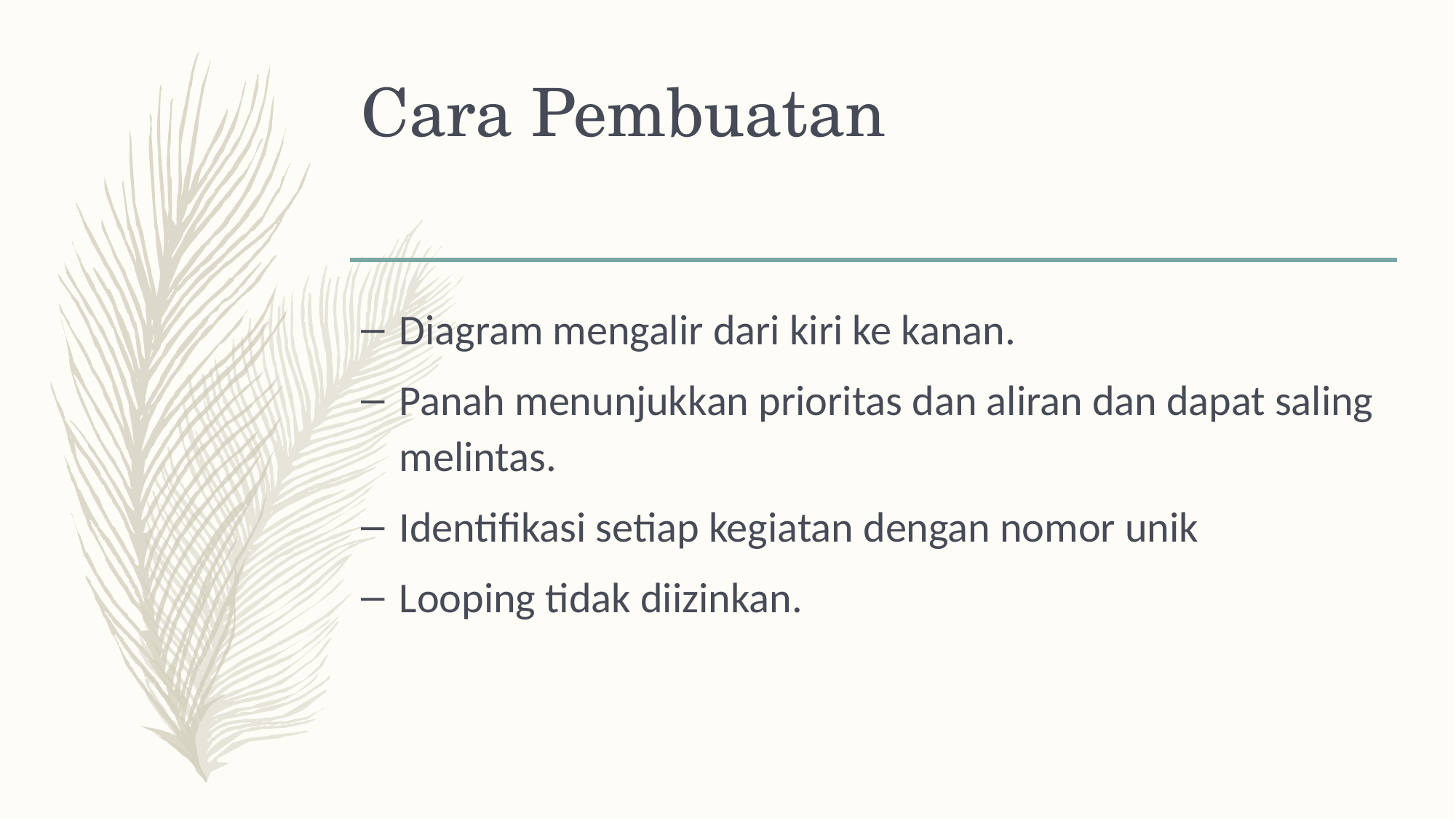

# Cara Pembuatan
Diagram mengalir dari kiri ke kanan.
Panah menunjukkan prioritas dan aliran dan dapat saling melintas.
Identifikasi setiap kegiatan dengan nomor unik
Looping tidak diizinkan.